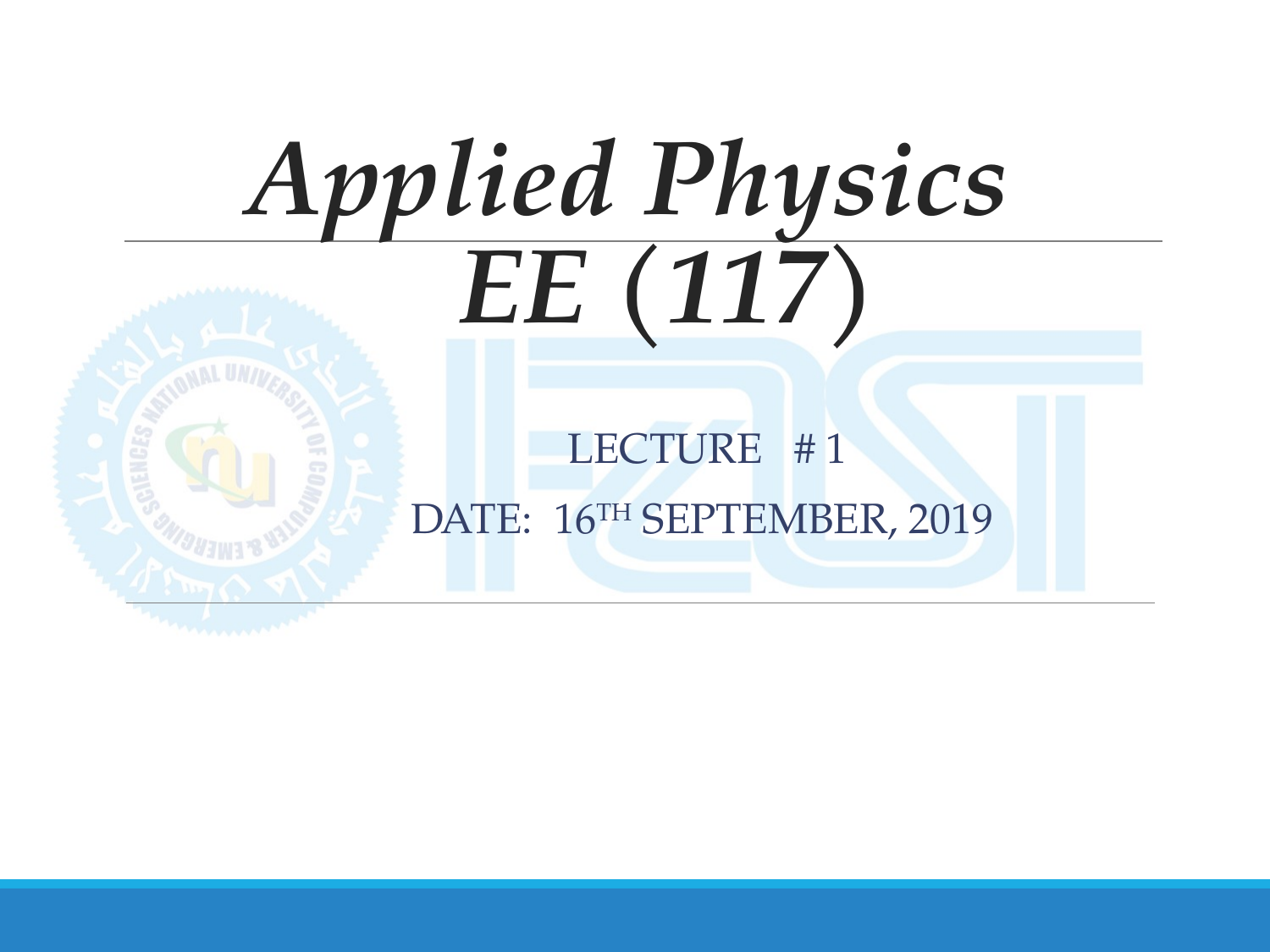

# Applied Physics    EE (117)
LECTURE   # 1
DATE:  16TH SEPTEMBER, 2019